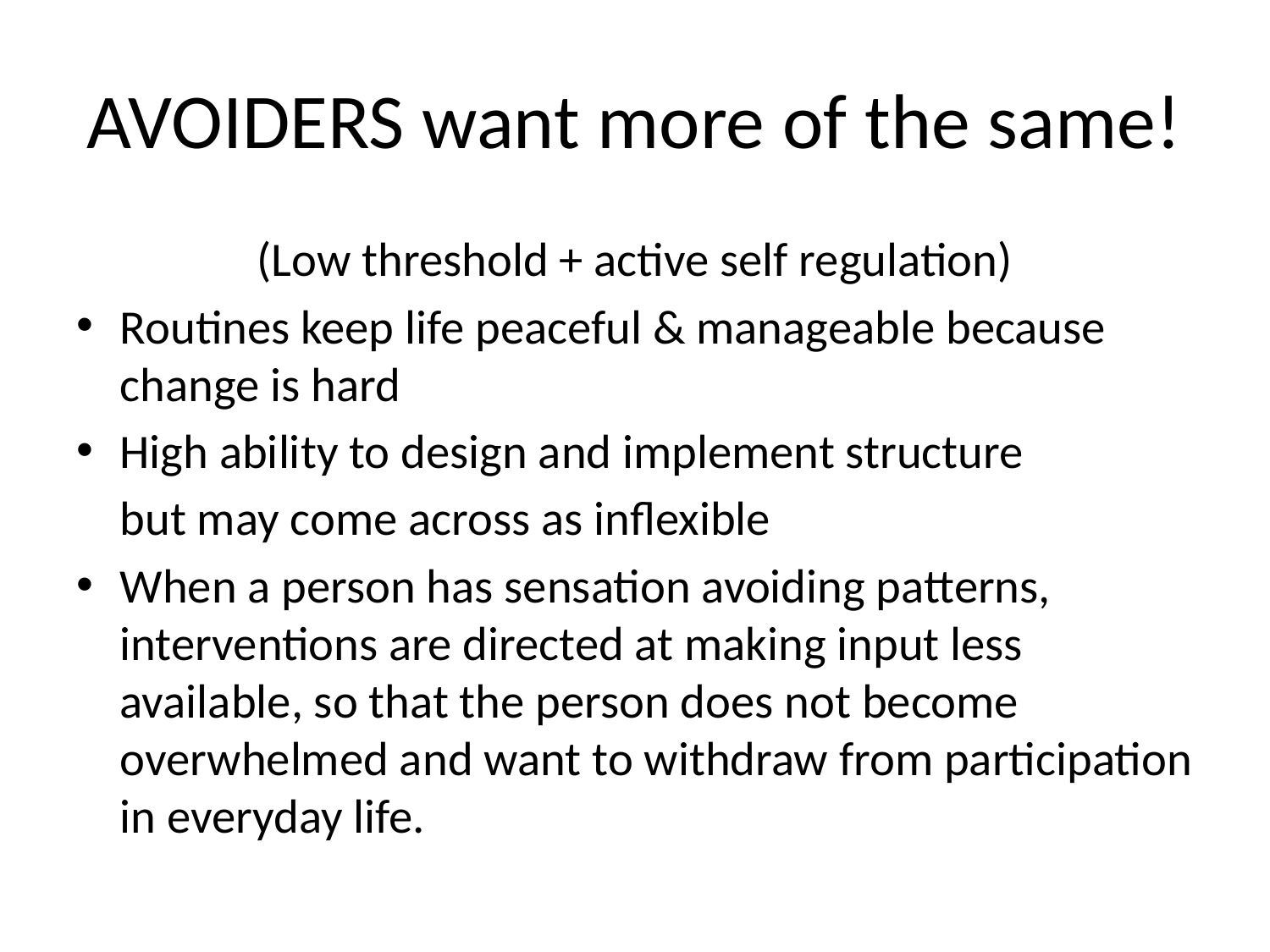

# AVOIDERS want more of the same!
(Low threshold + active self regulation)
Routines keep life peaceful & manageable because change is hard
High ability to design and implement structure
	but may come across as inflexible
When a person has sensation avoiding patterns, interventions are directed at making input less available, so that the person does not become overwhelmed and want to withdraw from participation in everyday life.